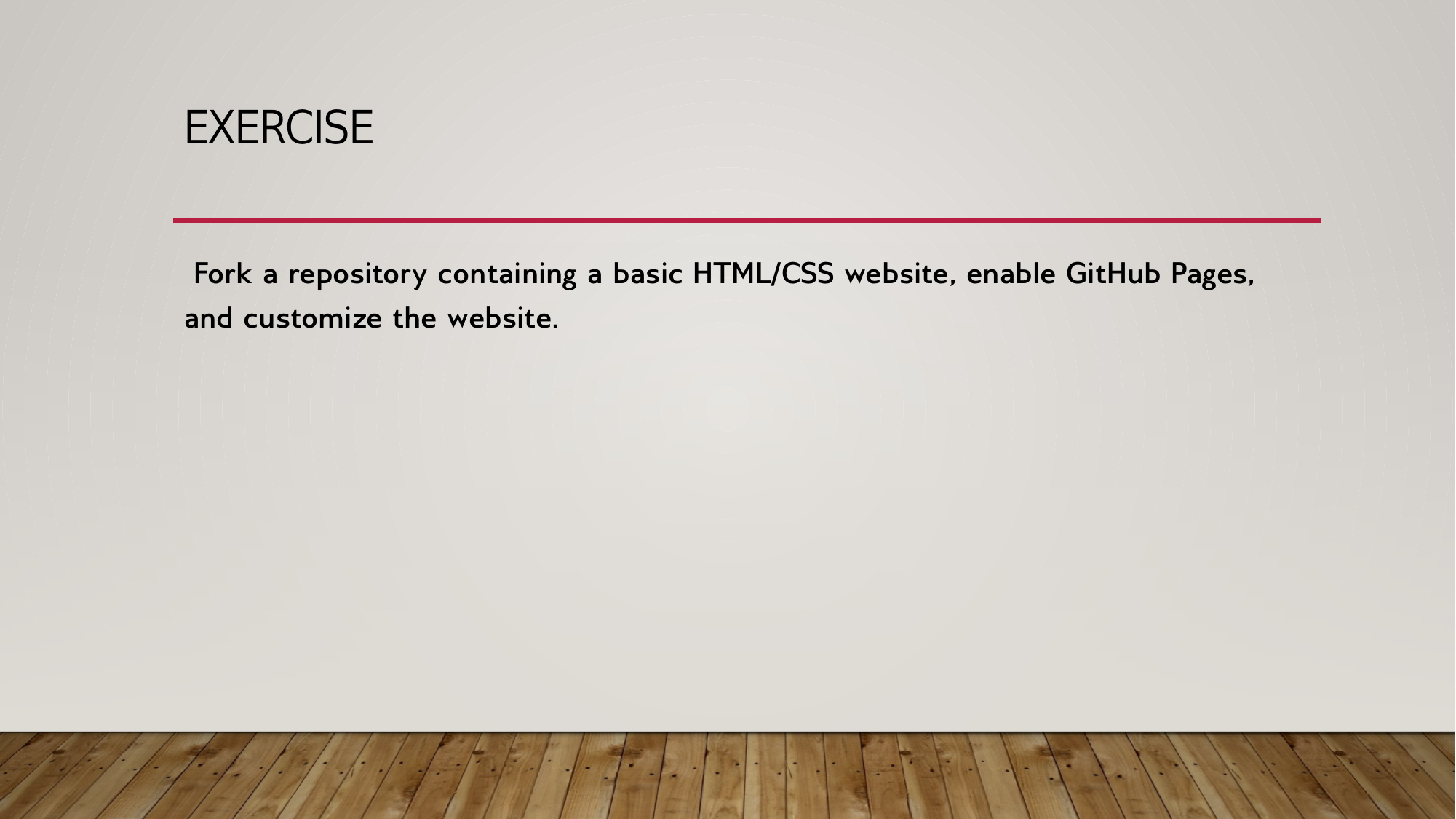

# Exercise
 Fork a repository containing a basic HTML/CSS website, enable GitHub Pages, and customize the website.